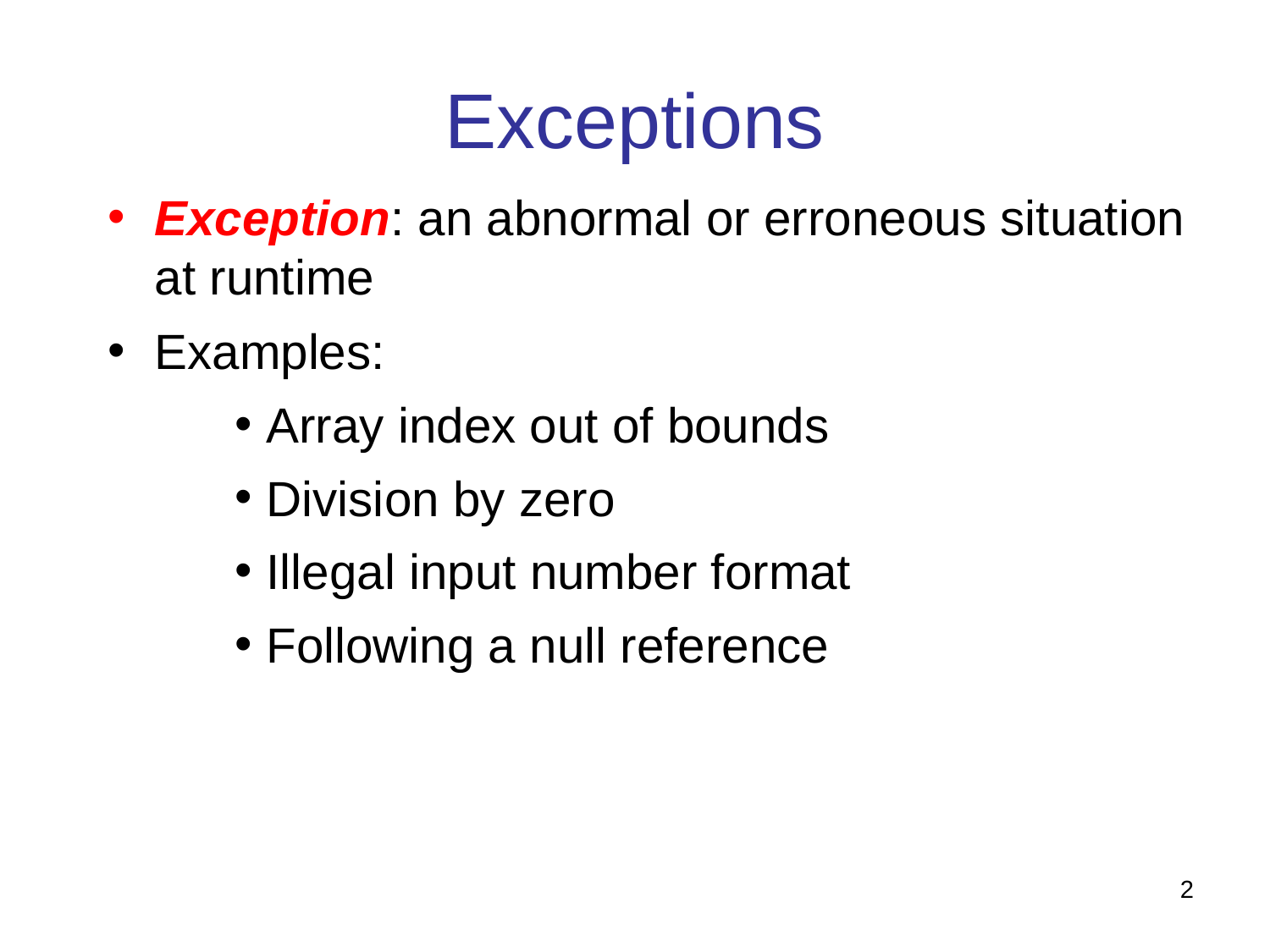

Exceptions
Exception: an abnormal or erroneous situation at runtime
Examples:
Array index out of bounds
Division by zero
Illegal input number format
Following a null reference

2